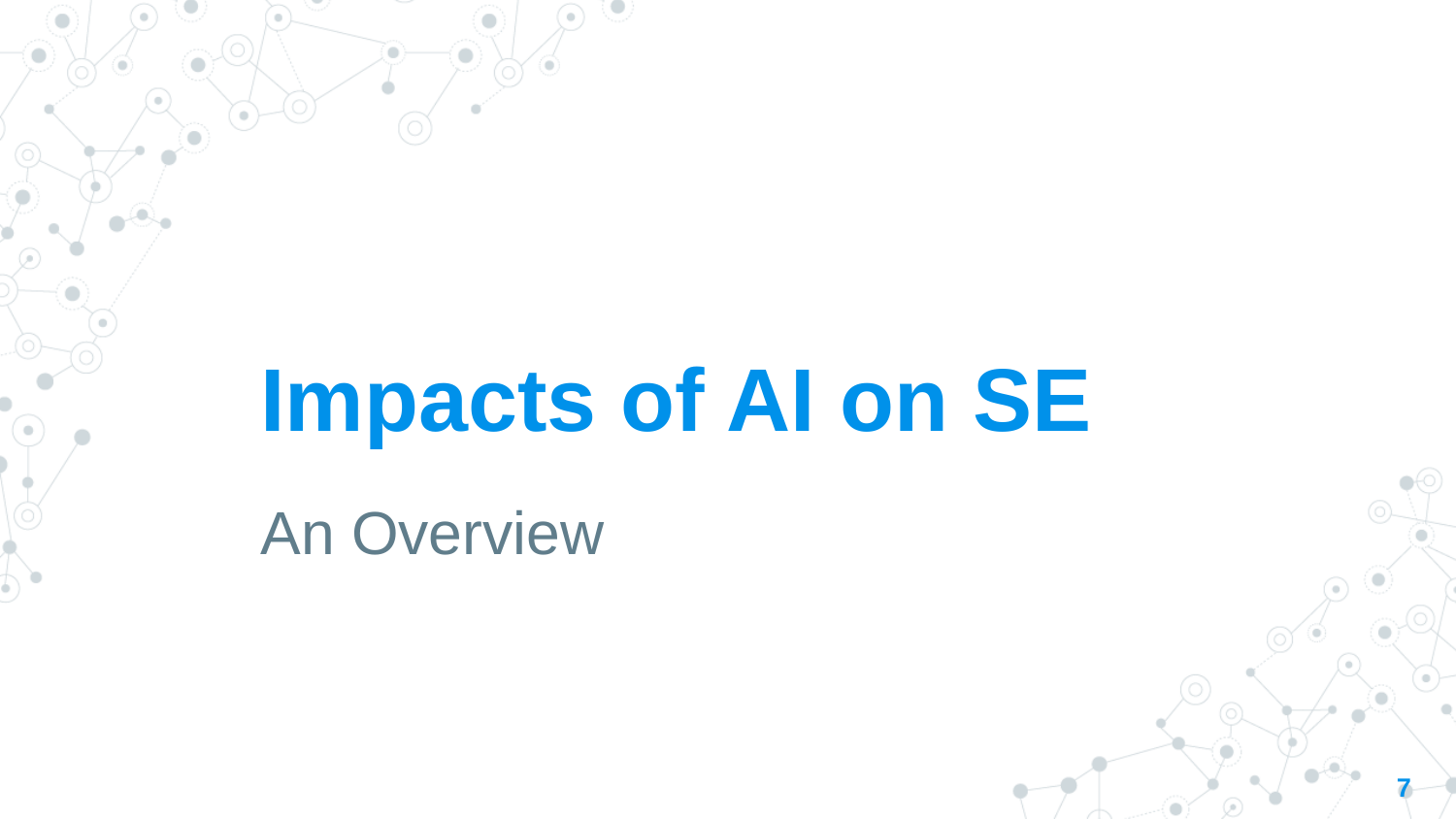

# Impacts of AI on SE
An Overview
7